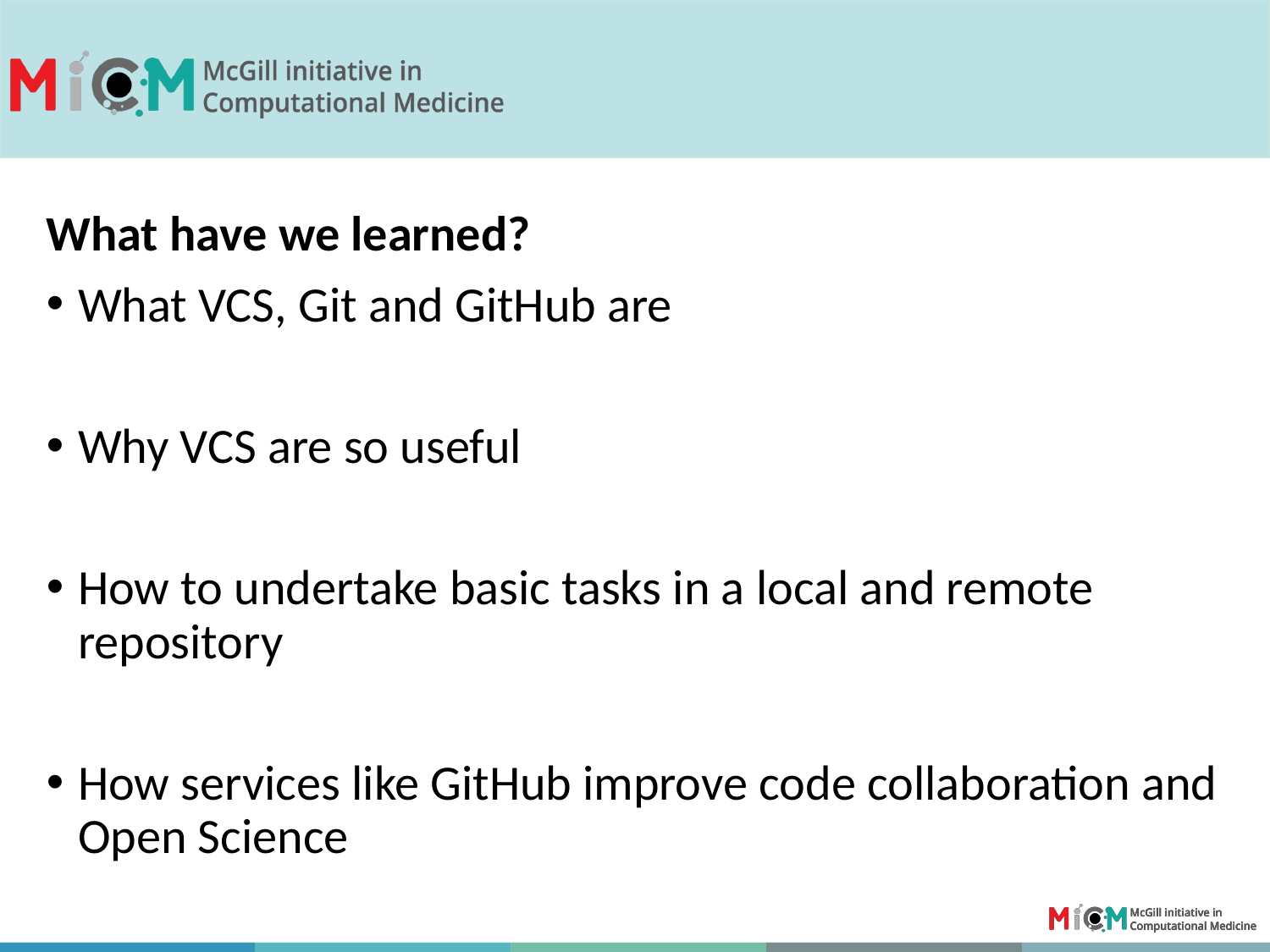

What have we learned?
What VCS, Git and GitHub are

Why VCS are so useful

How to undertake basic tasks in a local and remote repository

How services like GitHub improve code collaboration and Open Science